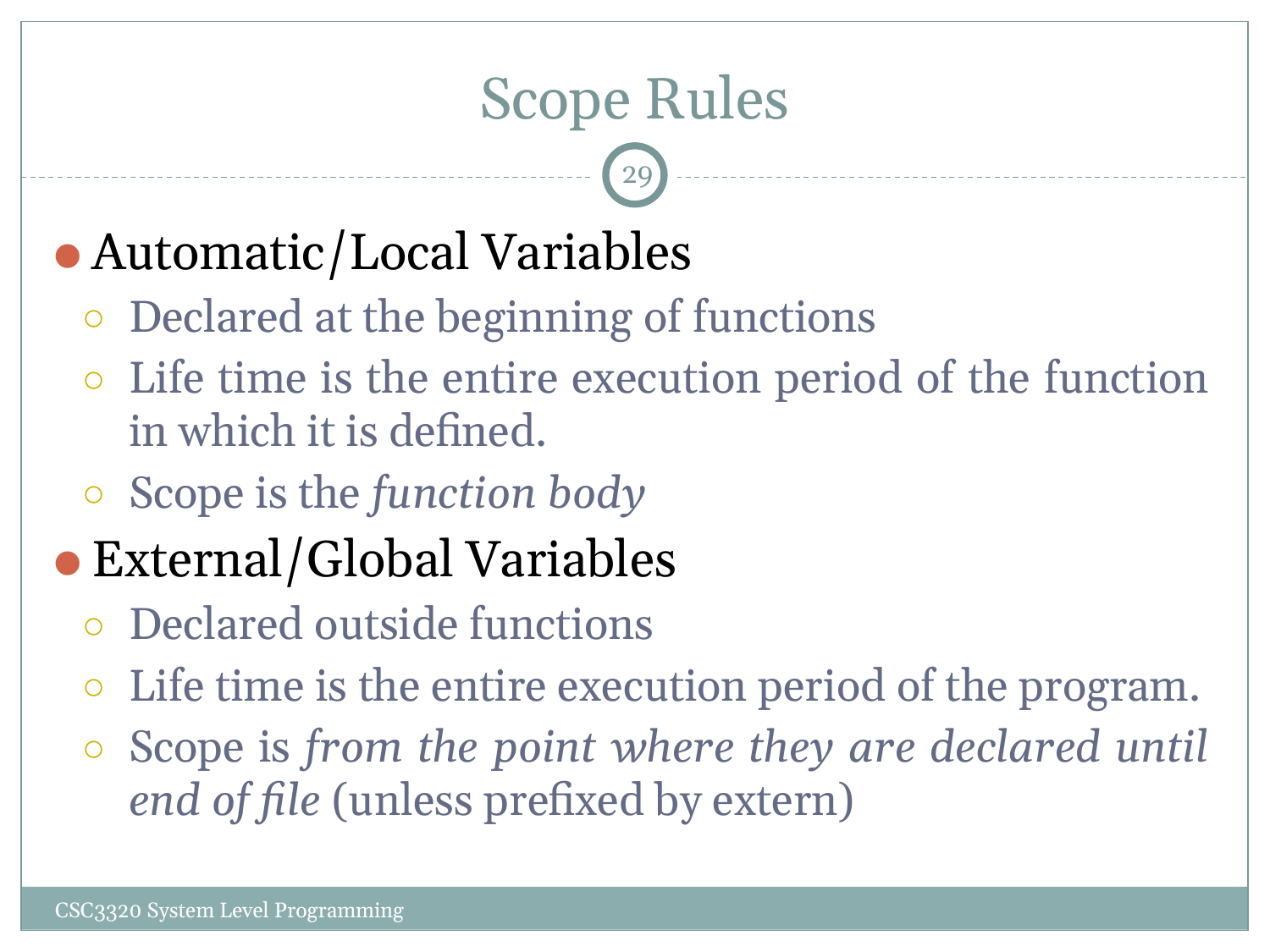

# Scope Rules
29
Automatic/Local Variables
Declared at the beginning of functions
Life time is the entire execution period of the function in which it is defined.
Scope is the function body
External/Global Variables
Declared outside functions
Life time is the entire execution period of the program.
Scope is from the point where they are declared until end of file (unless prefixed by extern)‏
CSC3320 System Level Programming